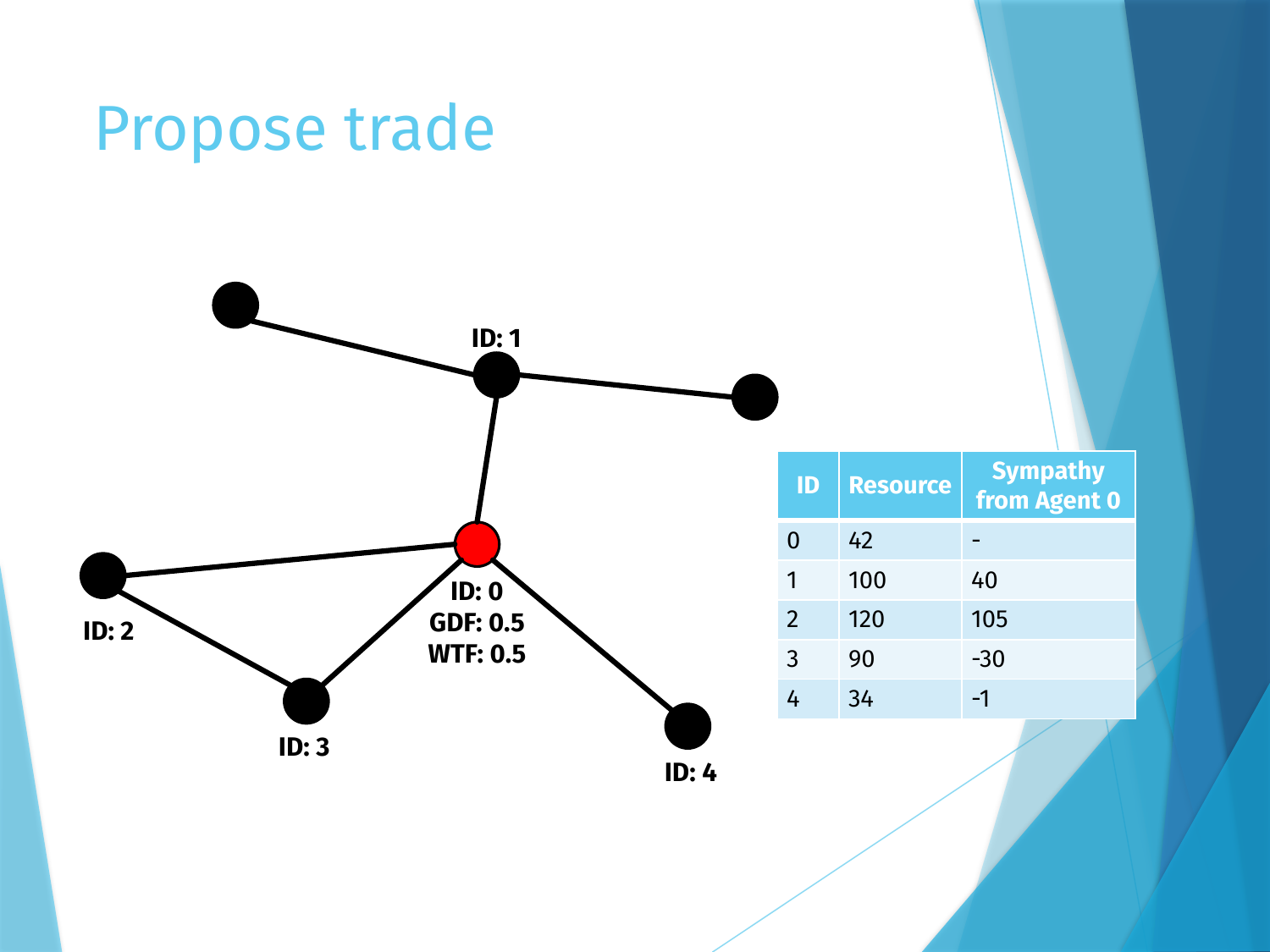

# Propose trade

ID: 1

ID: 0
GDF: 0.5
WTF: 0.5
ID: 2

ID: 3
ID: 4
| ID | Resource | Sympathy from Agent 0 |
| --- | --- | --- |
| 0 | 42 | - |
| 1 | 100 | 40 |
| 2 | 120 | 105 |
| 3 | 90 | -30 |
| 4 | 34 | -1 |